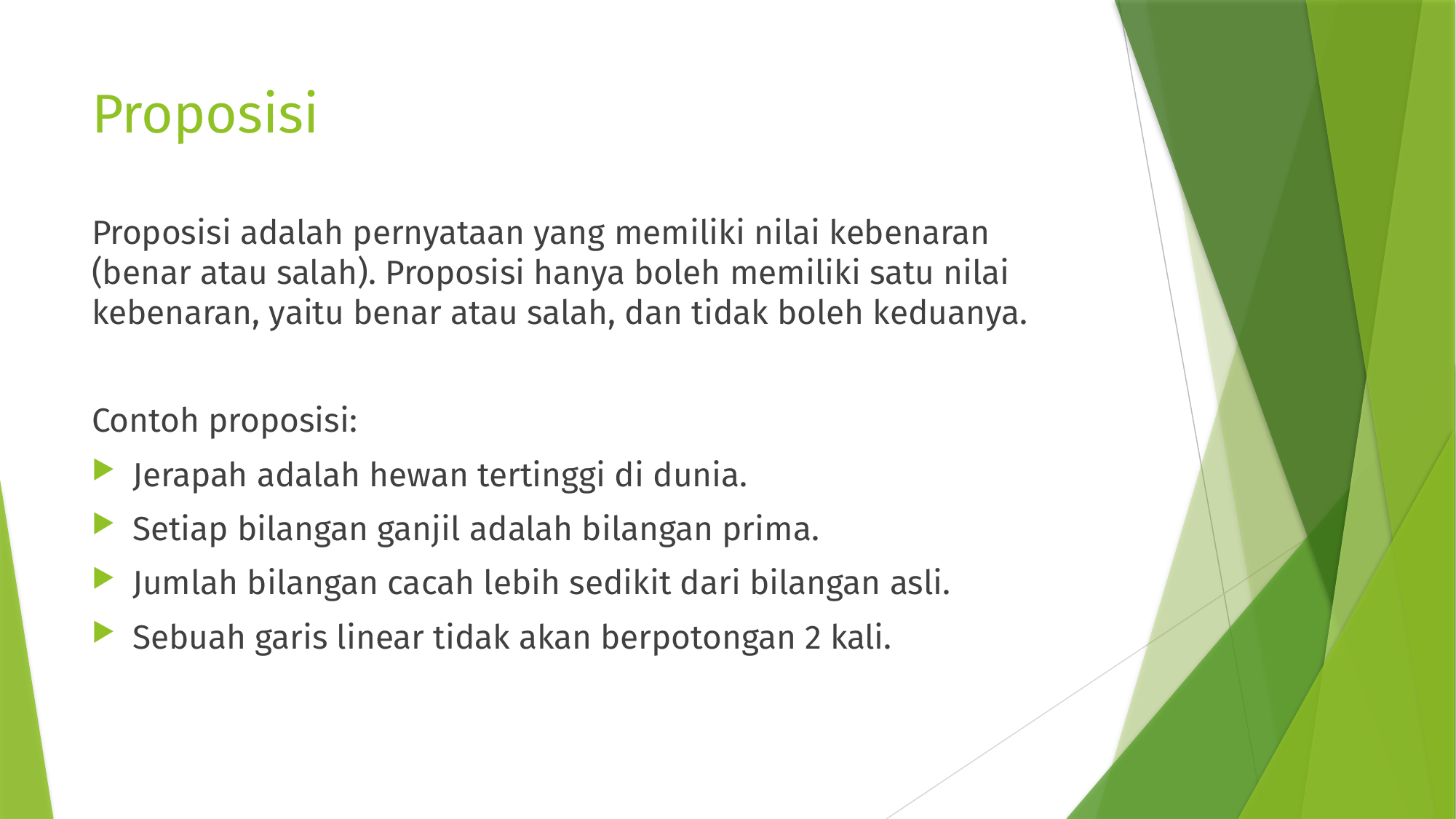

# Proposisi
Proposisi adalah pernyataan yang memiliki nilai kebenaran (benar atau salah). Proposisi hanya boleh memiliki satu nilai kebenaran, yaitu benar atau salah, dan tidak boleh keduanya.

Contoh proposisi:
Jerapah adalah hewan tertinggi di dunia.
Setiap bilangan ganjil adalah bilangan prima.
Jumlah bilangan cacah lebih sedikit dari bilangan asli.
Sebuah garis linear tidak akan berpotongan 2 kali.